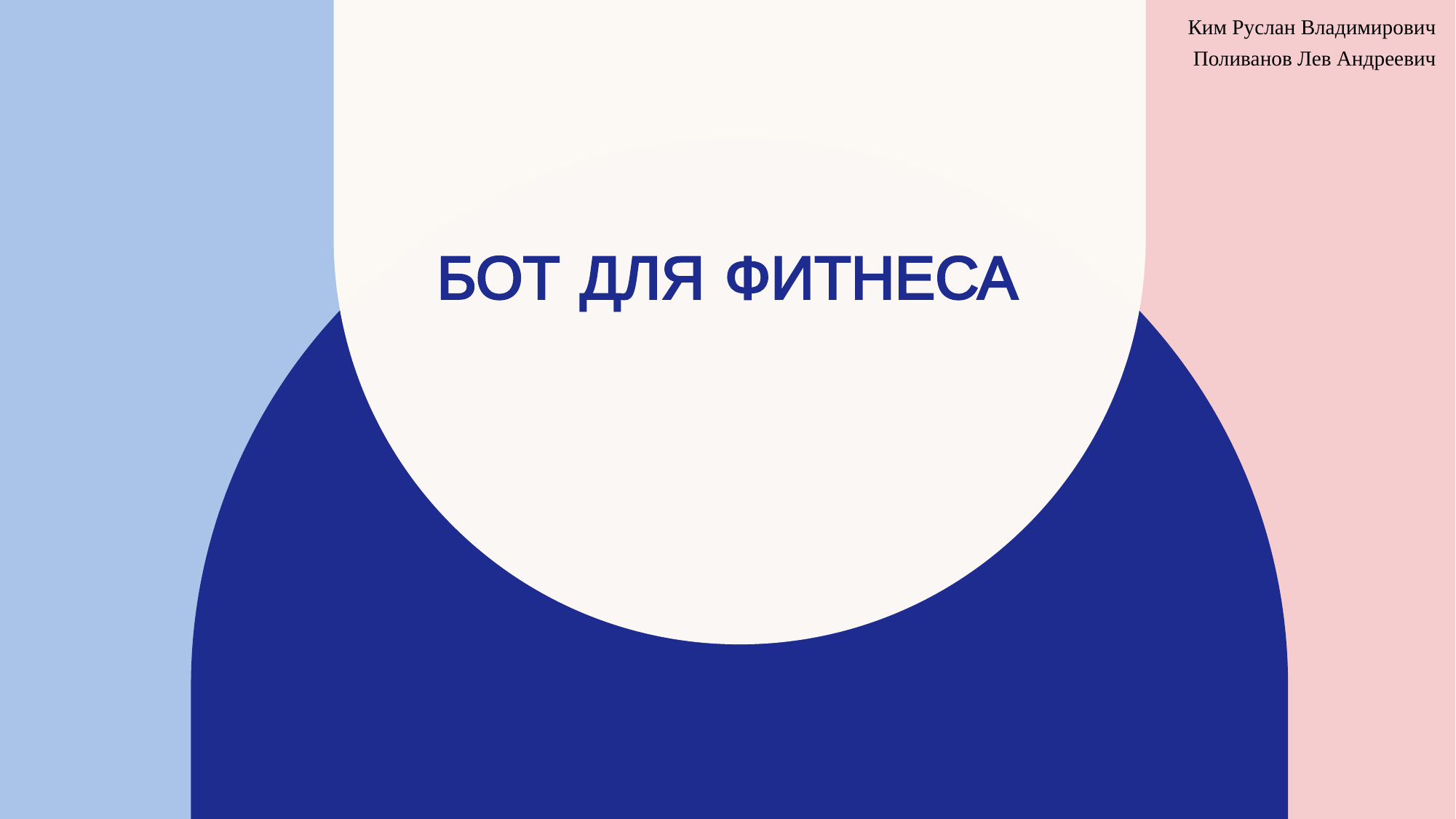

Ким Руслан Владимирович
Поливанов Лев Андреевич
# БОТ ДЛЯ ФИТНЕСА